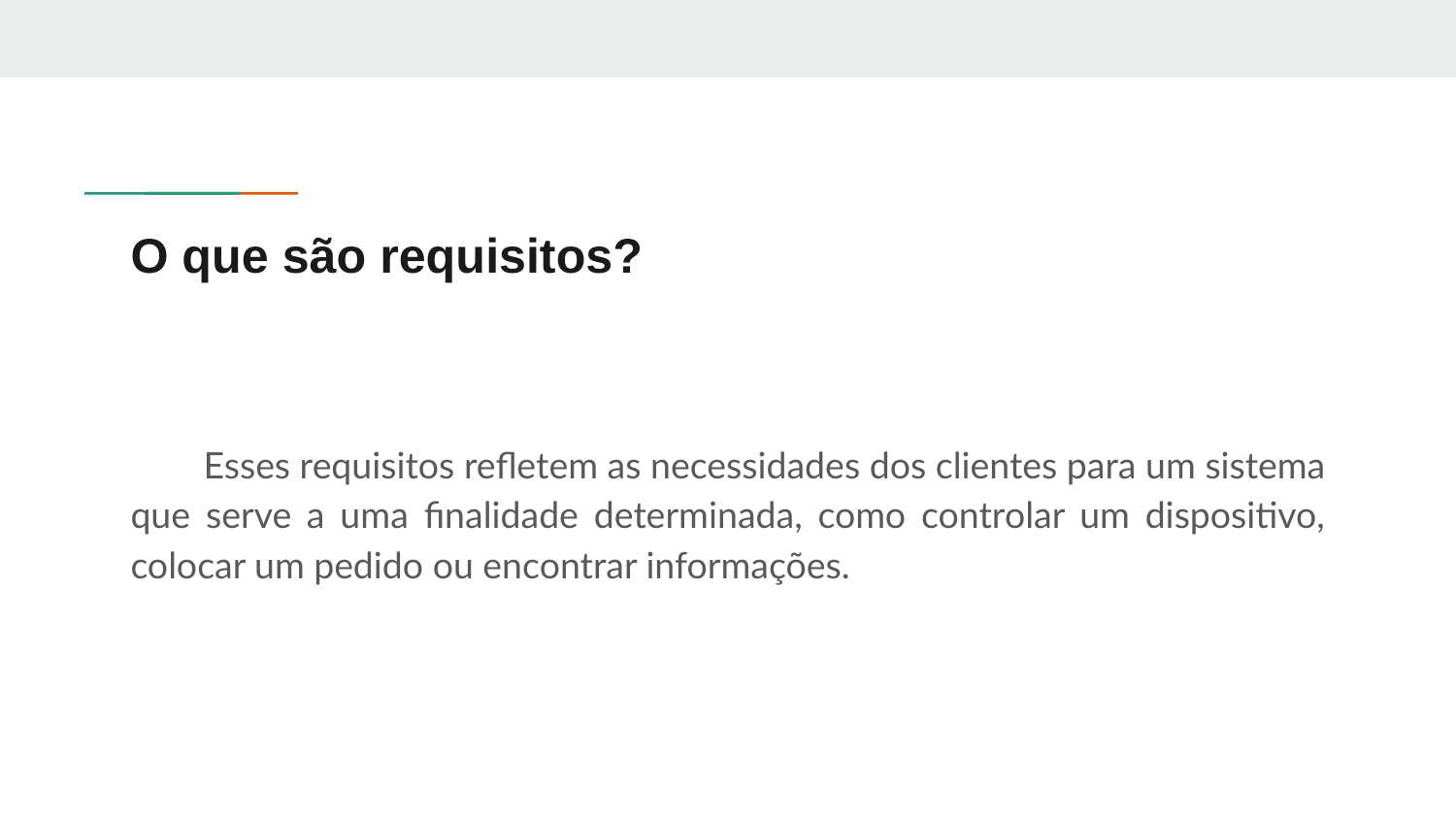

# O que são requisitos?
Esses requisitos refletem as necessidades dos clientes para um sistema que serve a uma finalidade determinada, como controlar um dispositivo, colocar um pedido ou encontrar informações.